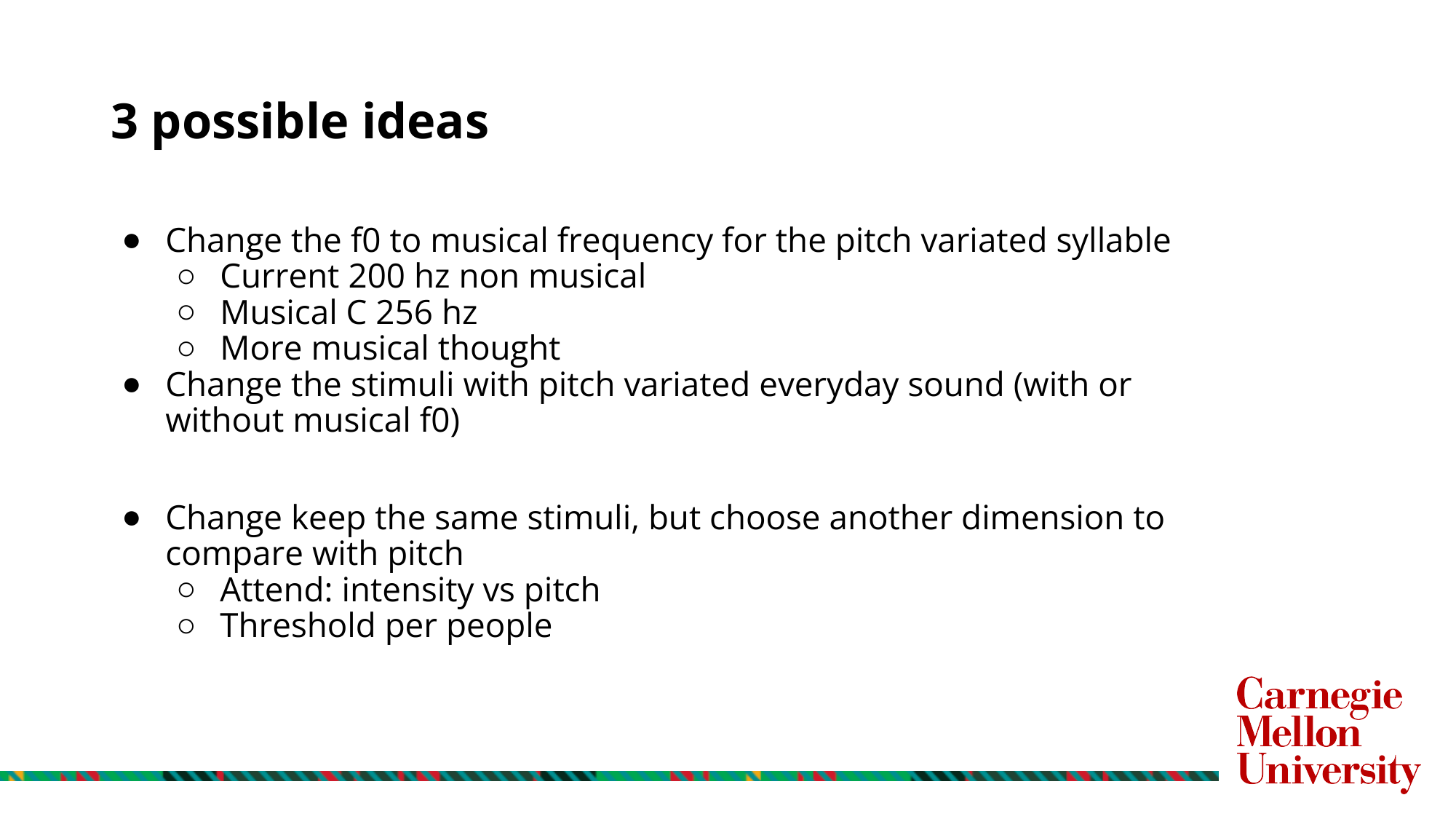

# 3 possible ideas
Change the f0 to musical frequency for the pitch variated syllable
Current 200 hz non musical
Musical C 256 hz
More musical thought
Change the stimuli with pitch variated everyday sound (with or without musical f0)

Change keep the same stimuli, but choose another dimension to compare with pitch
Attend: intensity vs pitch
Threshold per people